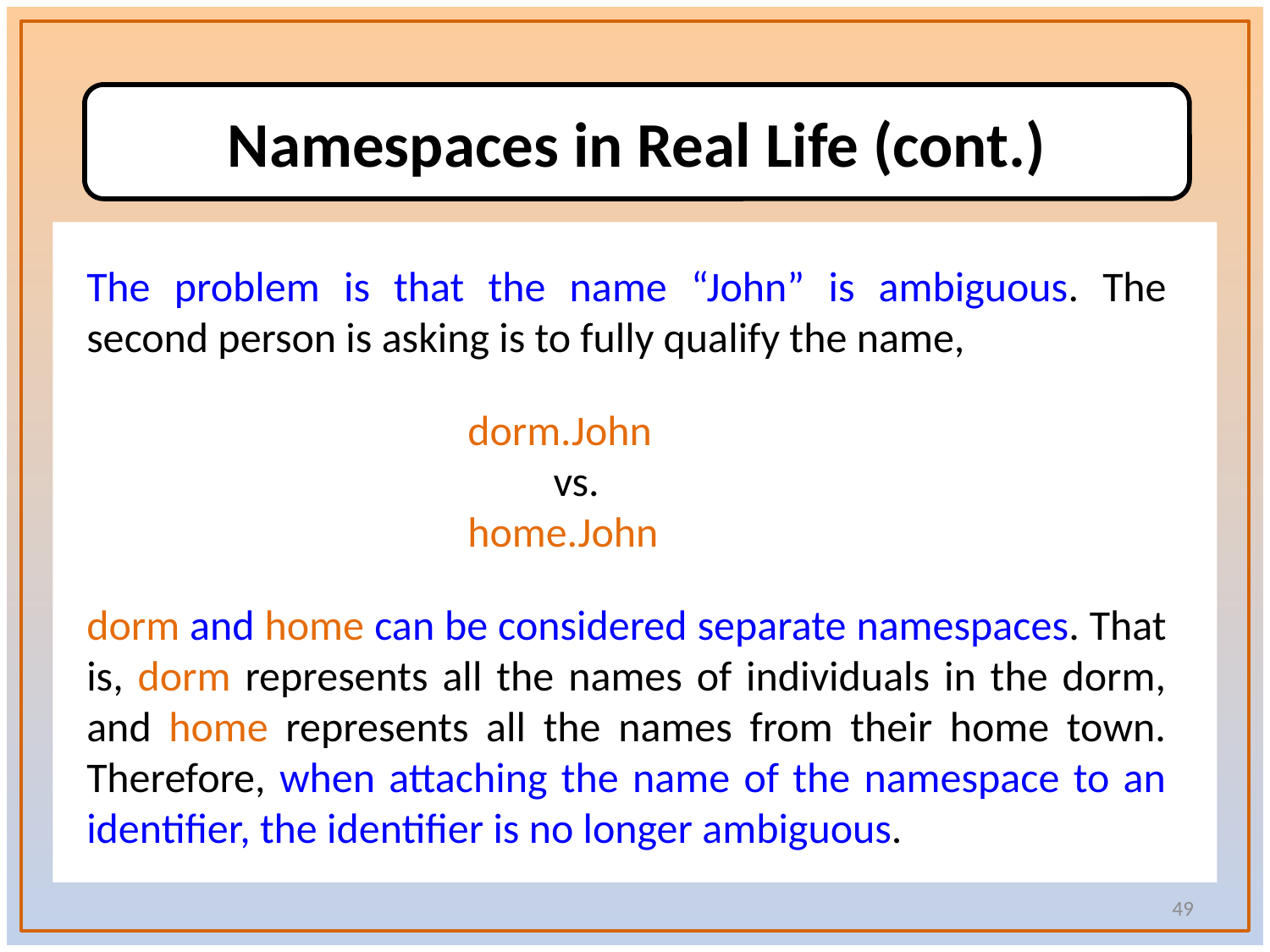

Namespaces in Real Life (cont.)

The problem is that the name “John” is ambiguous. The second person is asking is to fully qualify the name,

			dorm.John
		        	         vs.
			home.John

dorm and home can be considered separate namespaces. That is, dorm represents all the names of individuals in the dorm, and home represents all the names from their home town. Therefore, when attaching the name of the namespace to an identifier, the identifier is no longer ambiguous.
49